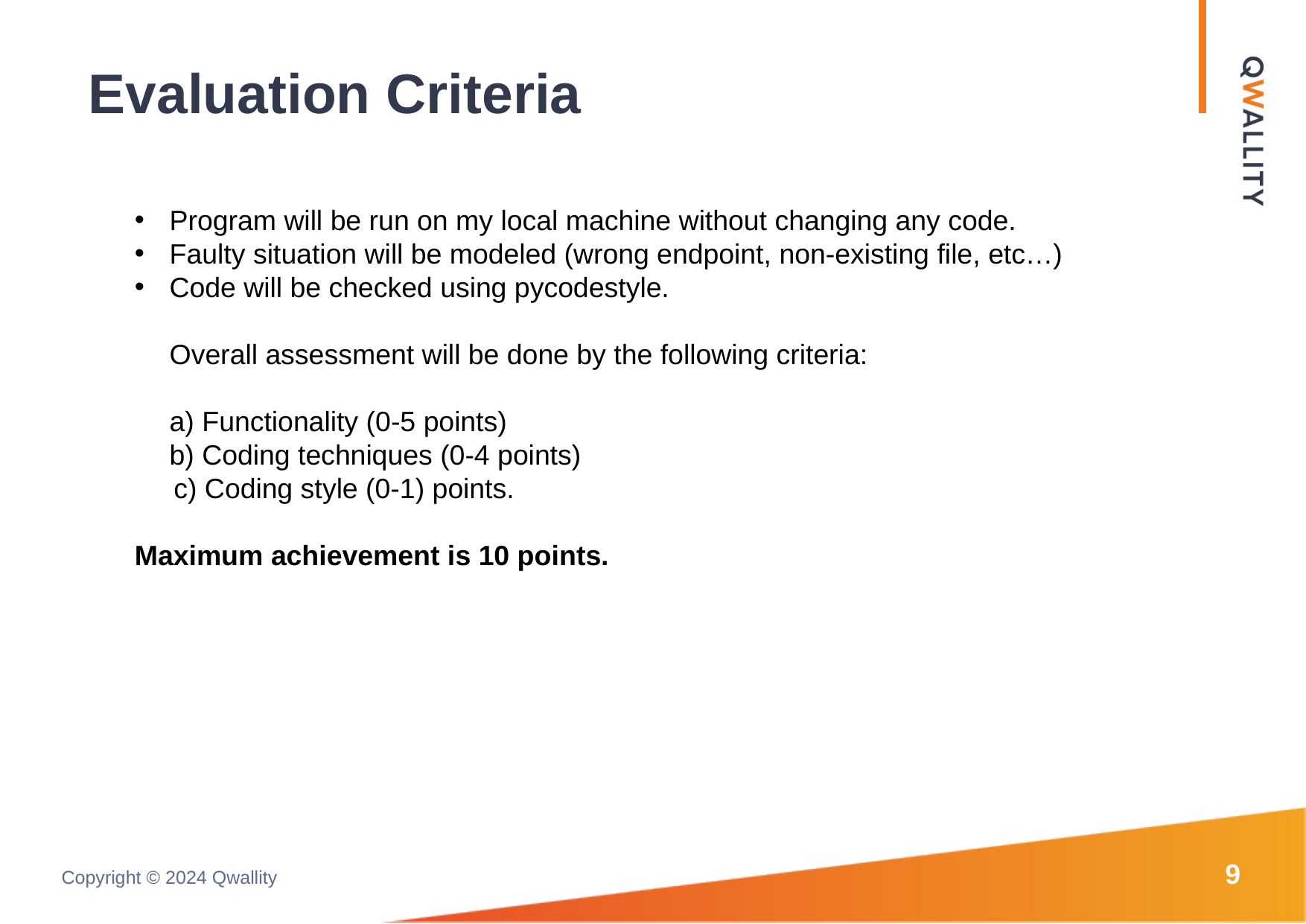

# Evaluation Criteria
Program will be run on my local machine without changing any code.
Faulty situation will be modeled (wrong endpoint, non-existing file, etc…)
Code will be checked using pycodestyle.
Overall assessment will be done by the following criteria:
a) Functionality (0-5 points)
b) Coding techniques (0-4 points)
     c) Coding style (0-1) points.
Maximum achievement is 10 points.

9